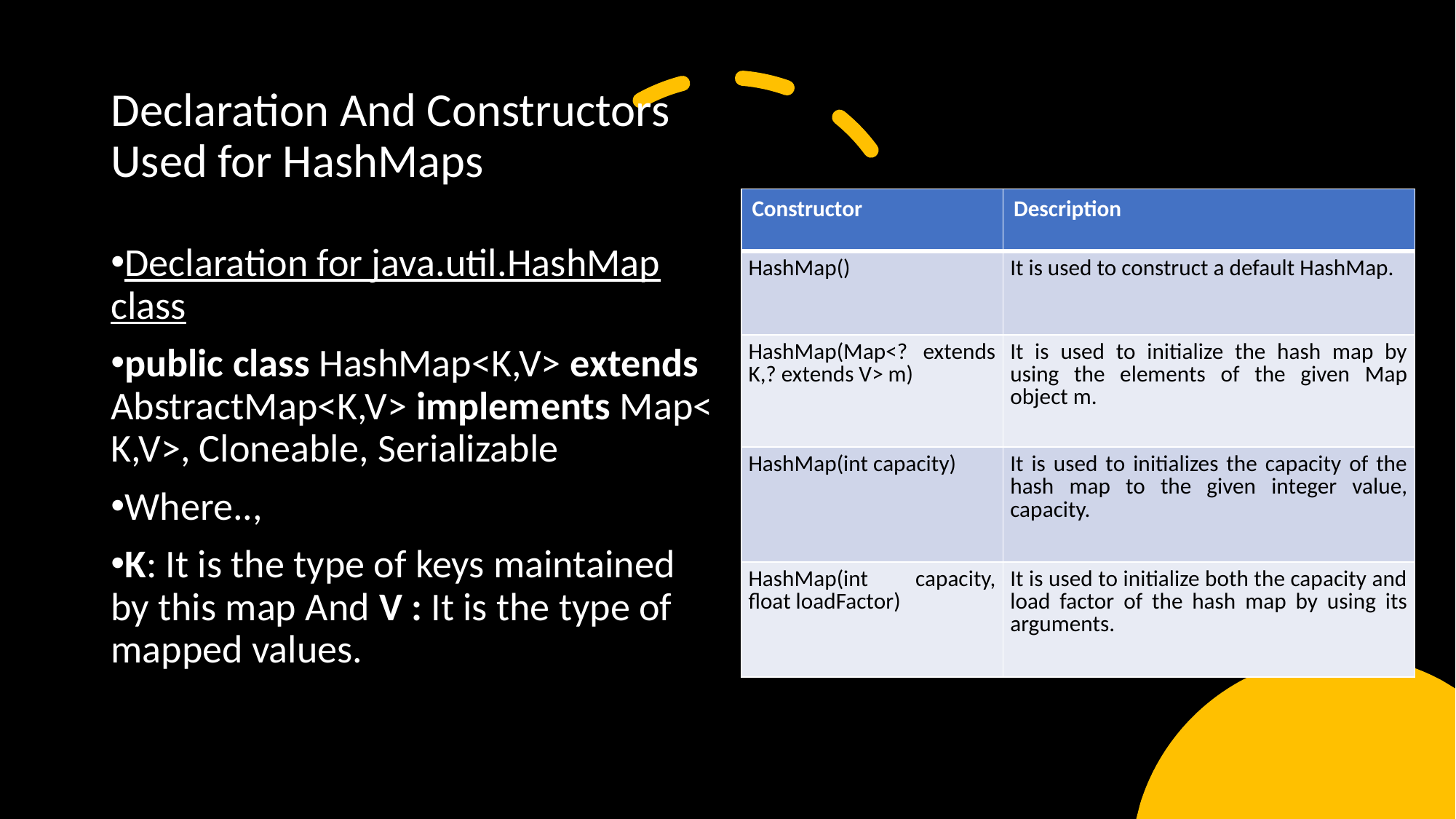

# Declaration And Constructors Used for HashMaps

| Constructor | Description |
| --- | --- |
| HashMap() | It is used to construct a default HashMap. |
| HashMap(Map<? extends K,? extends V> m) | It is used to initialize the hash map by using the elements of the given Map object m. |
| HashMap(int capacity) | It is used to initializes the capacity of the hash map to the given integer value, capacity. |
| HashMap(int capacity, float loadFactor) | It is used to initialize both the capacity and load factor of the hash map by using its arguments. |
Declaration for java.util.HashMap class
public class HashMap<K,V> extends AbstractMap<K,V> implements Map<K,V>, Cloneable, Serializable
Where..,
K: It is the type of keys maintained by this map And V : It is the type of mapped values.